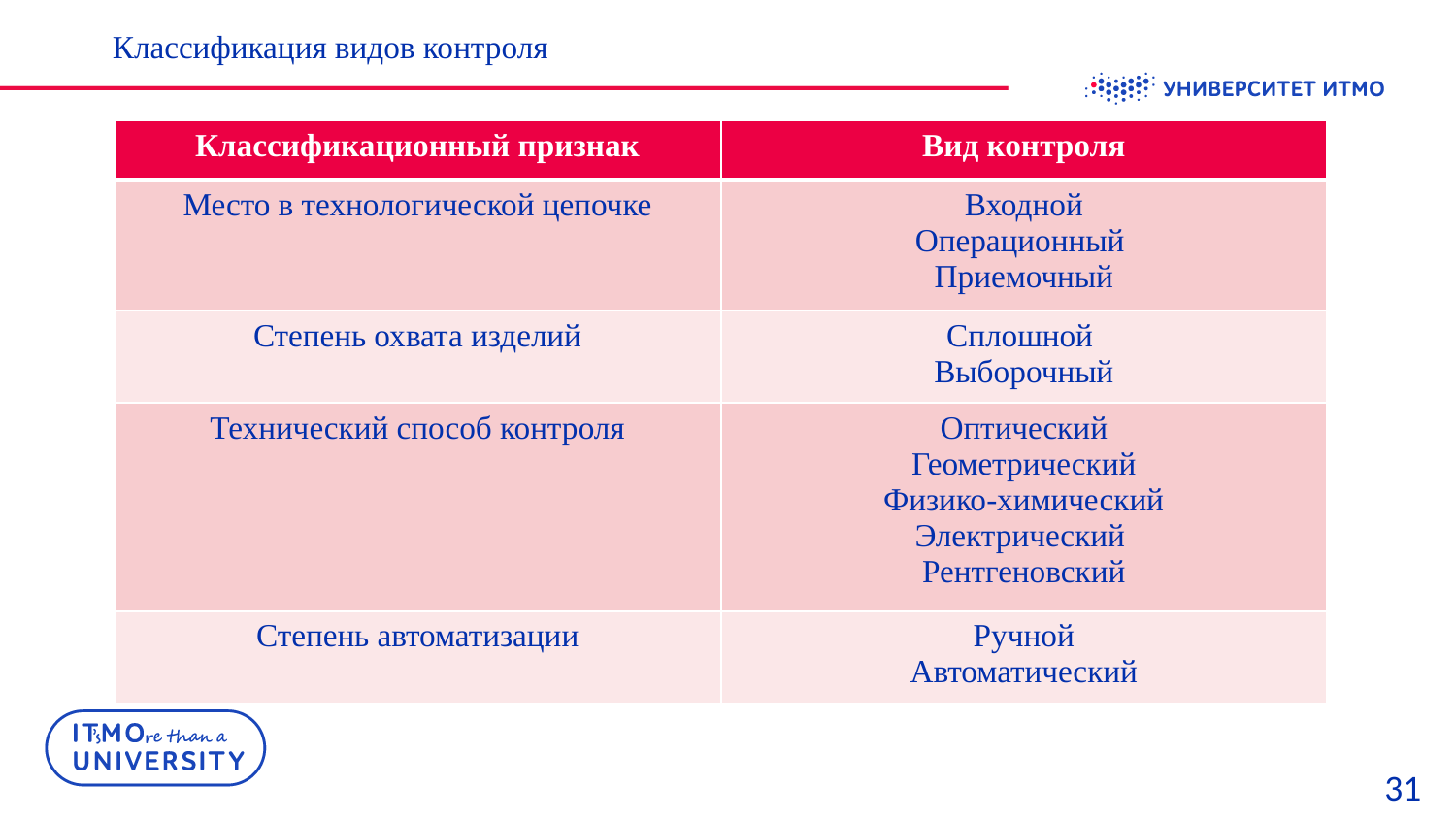

Классификация видов контроля

| Классификационный признак | Вид контроля |
| --- | --- |
| Место в технологической цепочке | Входной Операционный Приемочный |
| Степень охвата изделий | Сплошной Выборочный |
| Технический способ контроля | Оптический Геометрический Физико-химический Электрический Рентгеновский |
| Степень автоматизации | Ручной Автоматический |
31